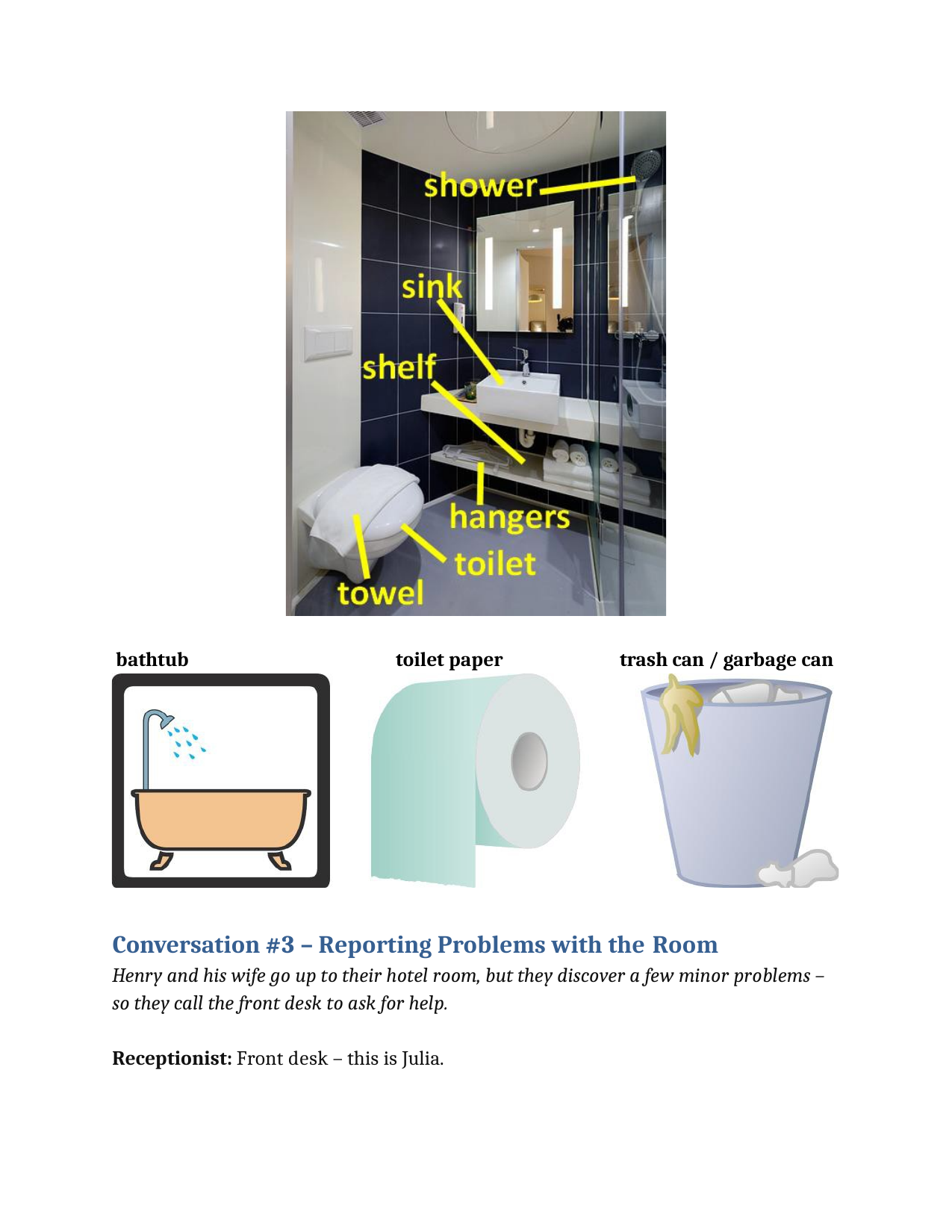

bathtub
toilet paper
trash can / garbage can

Conversation #3 – Reporting Problems with the Room
Henry and his wife go up to their hotel room, but they discover a few minor problems –  so they call the front desk to ask for help.

Receptionist: Front desk – this is Julia.